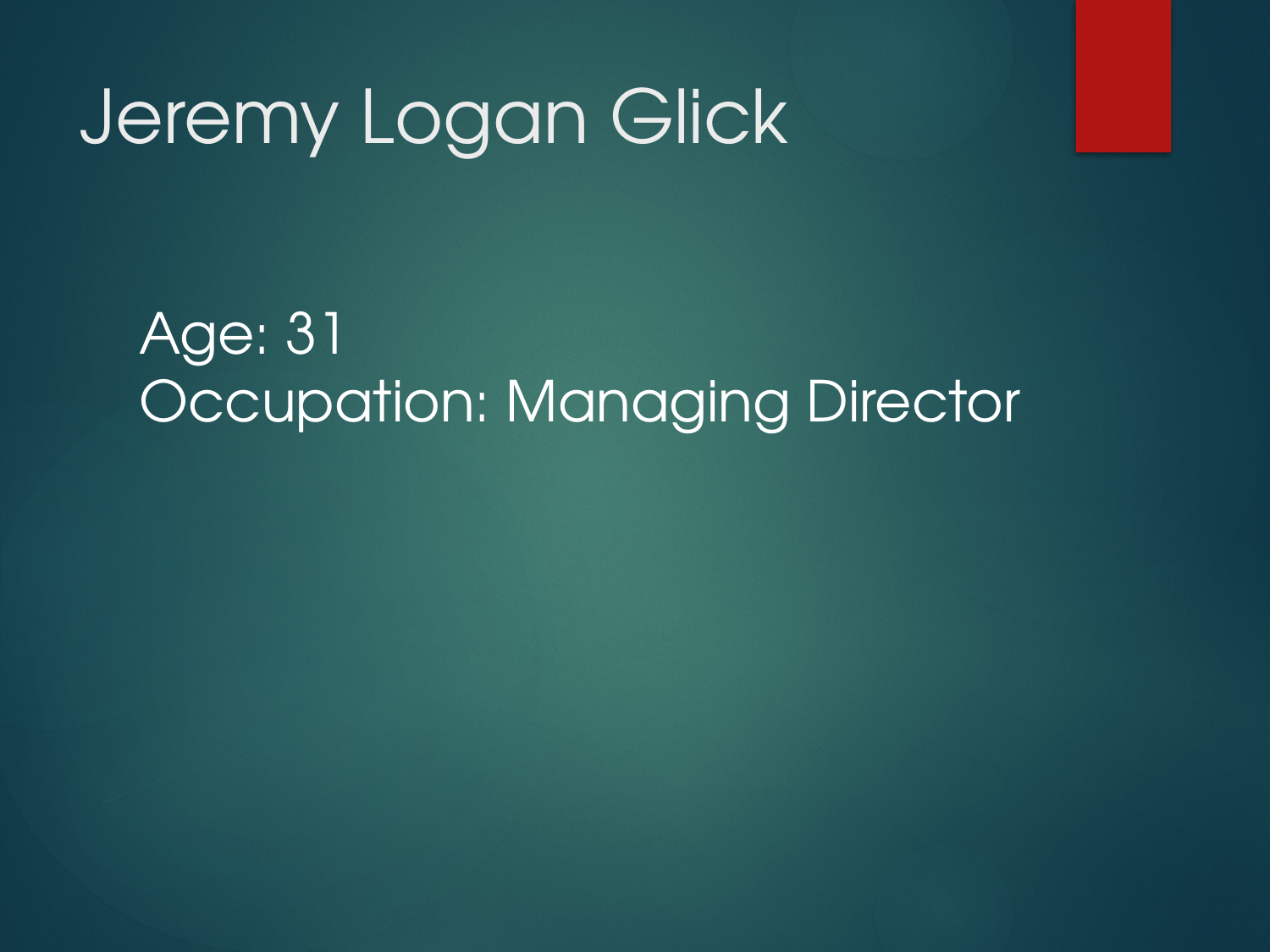

# Jeremy Logan Glick

Age: 31
Occupation: Managing Director